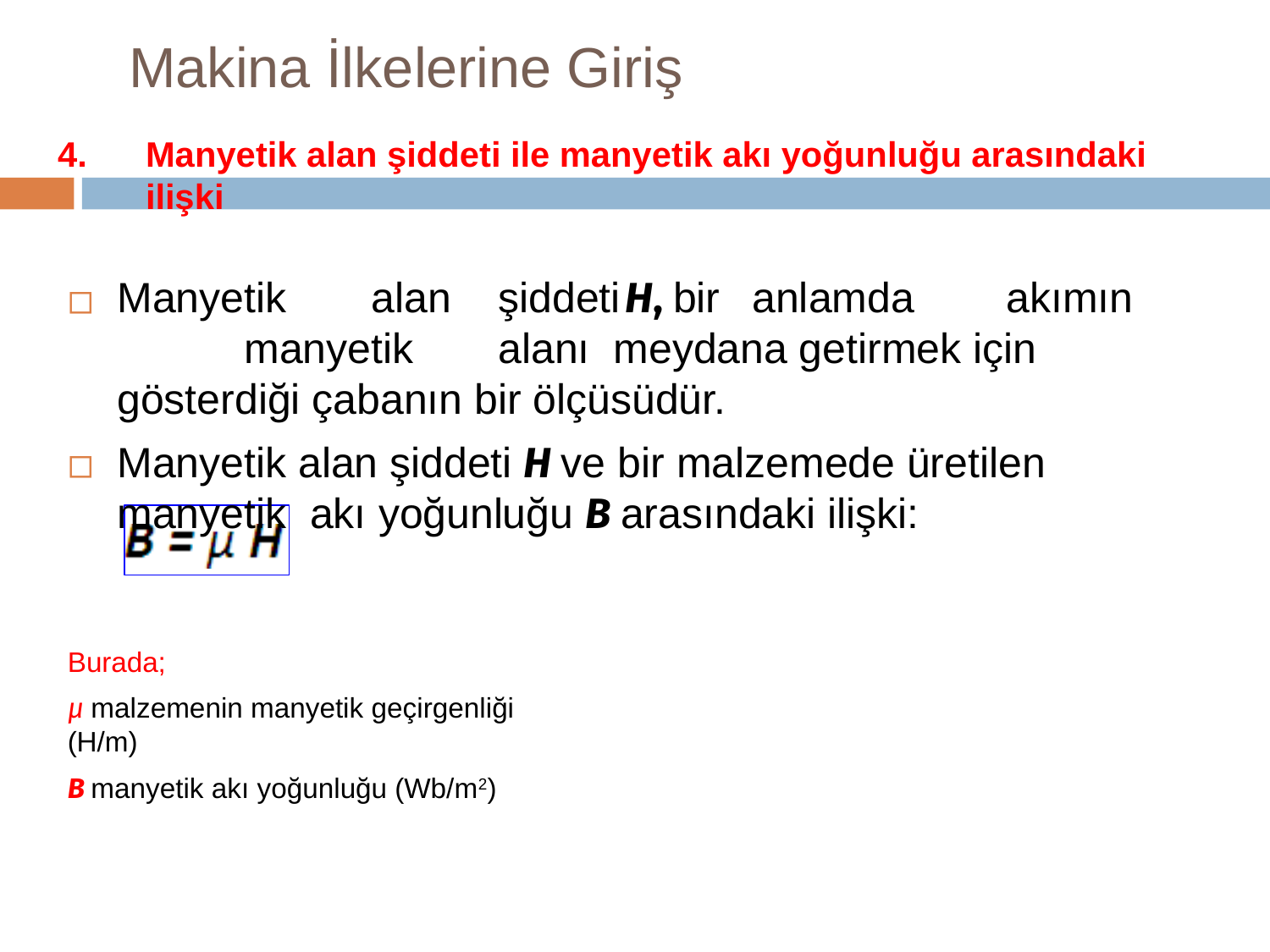

# Makina İlkelerine Giriş
Manyetik alan şiddeti ile manyetik akı yoğunluğu arasındaki ilişki

Manyetik	alan	şiddeti	H, bir	anlamda	akımın	manyetik	alanı  meydana getirmek için gösterdiği çabanın bir ölçüsüdür.
Manyetik alan şiddeti H ve bir malzemede üretilen manyetik  akı yoğunluğu B arasındaki ilişki:

Burada;
μ malzemenin manyetik geçirgenliği (H/m)
B manyetik akı yoğunluğu (Wb/m2)